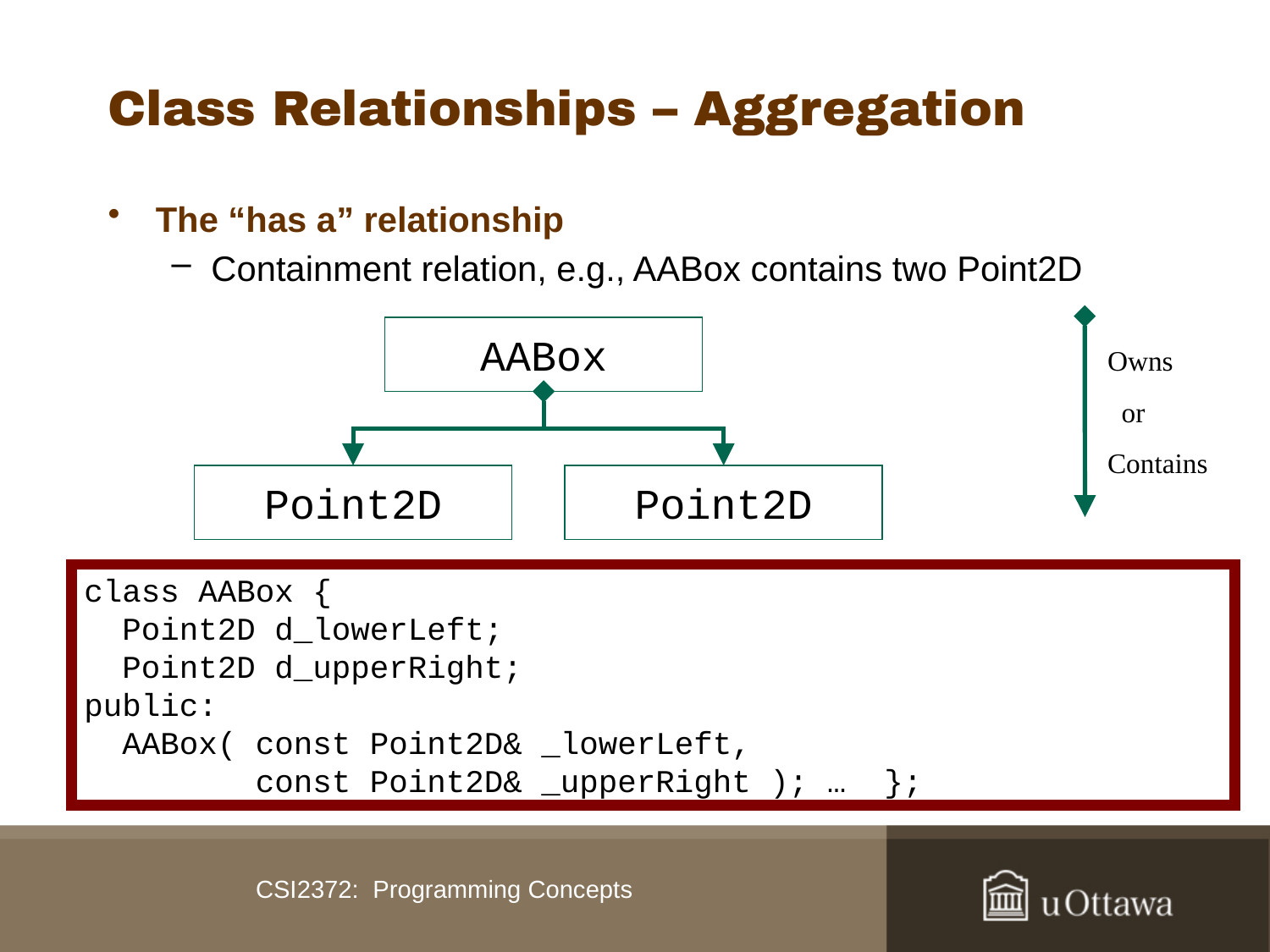

# Class Relationships – Aggregation
The “has a” relationship
Containment relation, e.g., AABox contains two Point2D

AABox
Owns
  or
Contains
Point2D
Point2D
class AABox {
  Point2D d_lowerLeft;
  Point2D d_upperRight;
public:
  AABox( const Point2D& _lowerLeft,
         const Point2D& _upperRight ); …  };
CSI2372:  Programming Concepts